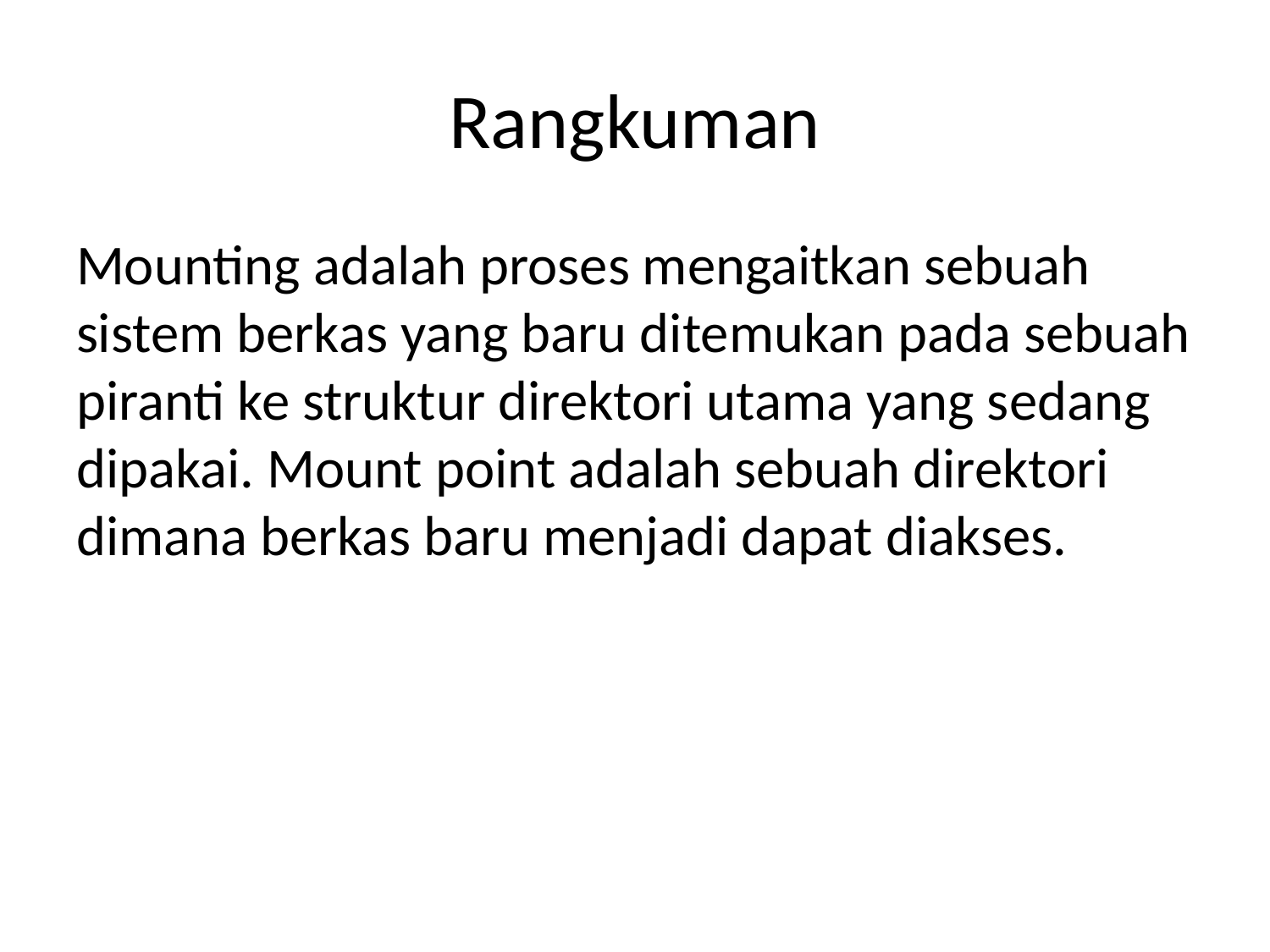

# Rangkuman
Mounting adalah proses mengaitkan sebuah sistem berkas yang baru ditemukan pada sebuah piranti ke struktur direktori utama yang sedang dipakai. Mount point adalah sebuah direktori dimana berkas baru menjadi dapat diakses.